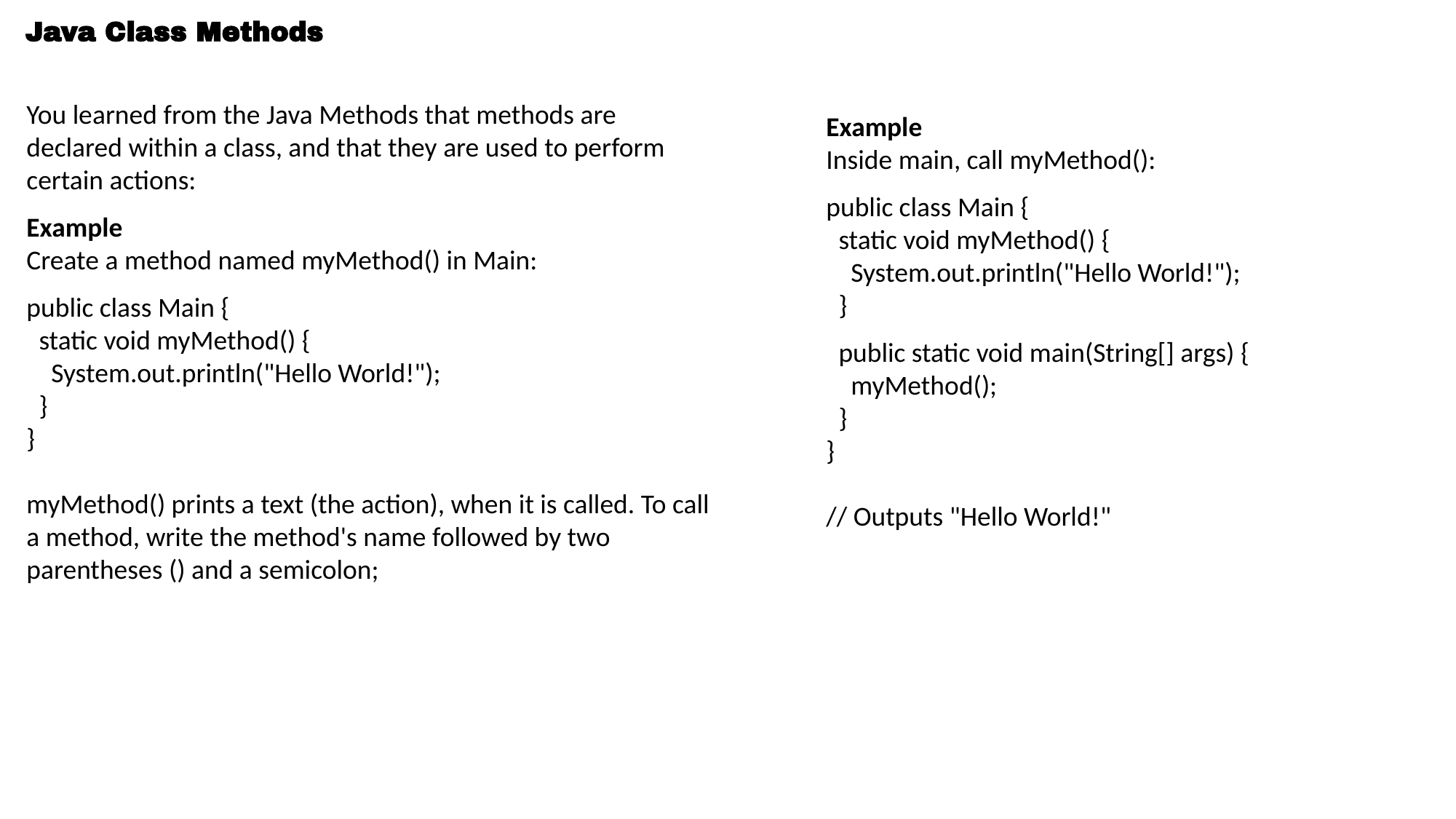

Java Class Methods
You learned from the Java Methods that methods are declared within a class, and that they are used to perform certain actions:

Example
Create a method named myMethod() in Main:

public class Main {
  static void myMethod() {
    System.out.println("Hello World!");
  }
}

myMethod() prints a text (the action), when it is called. To call a method, write the method's name followed by two parentheses () and a semicolon;

Example
Inside main, call myMethod():

public class Main {
  static void myMethod() {
    System.out.println("Hello World!");
  }

  public static void main(String[] args) {
    myMethod();
  }
}

// Outputs "Hello World!"